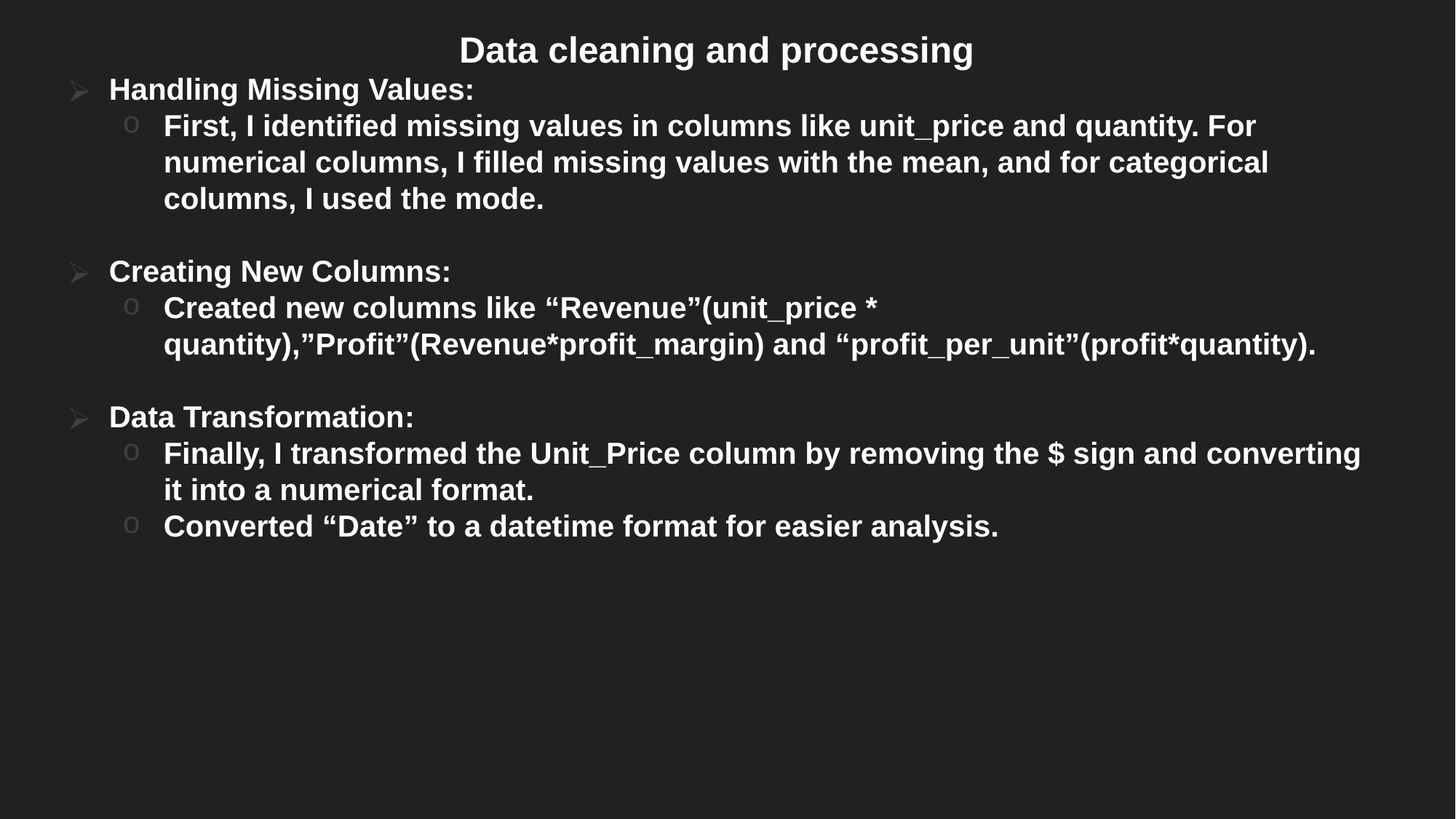

Data cleaning and processing
Handling Missing Values:
First, I identified missing values in columns like unit_price and quantity. For numerical columns, I filled missing values with the mean, and for categorical columns, I used the mode.

Creating New Columns:
Created new columns like “Revenue”(unit_price * quantity),”Profit”(Revenue*profit_margin) and “profit_per_unit”(profit*quantity).

Data Transformation:
Finally, I transformed the Unit_Price column by removing the $ sign and converting it into a numerical format.
Converted “Date” to a datetime format for easier analysis.